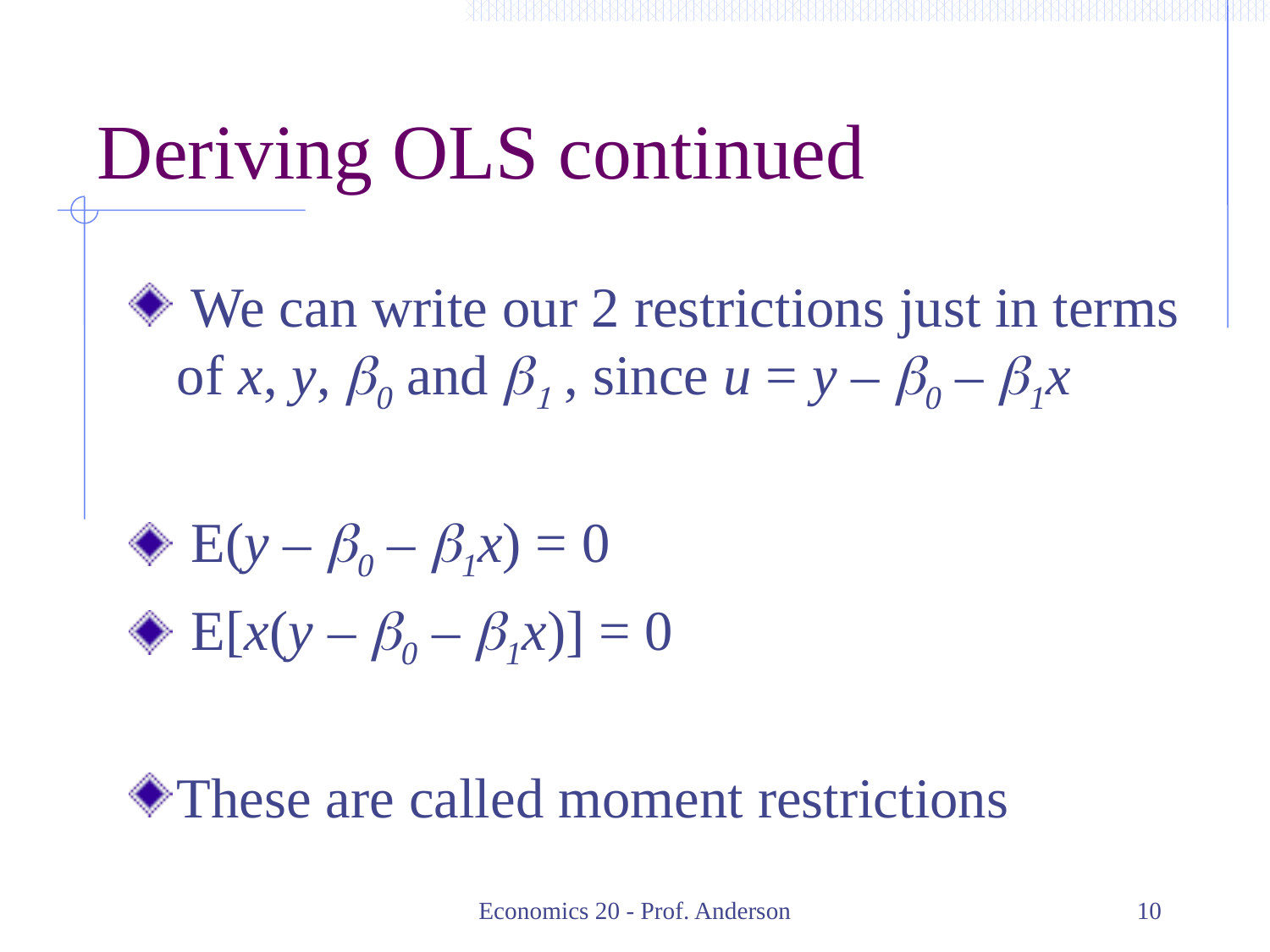

# Deriving OLS continued
 We can write our 2 restrictions just in terms of x, y, β0 and β1 , since u = y – β0 – β1x

 E(y – β0 – β1x) = 0
 E[x(y – β0 – β1x)] = 0

These are called moment restrictions
Economics 20 - Prof. Anderson
10